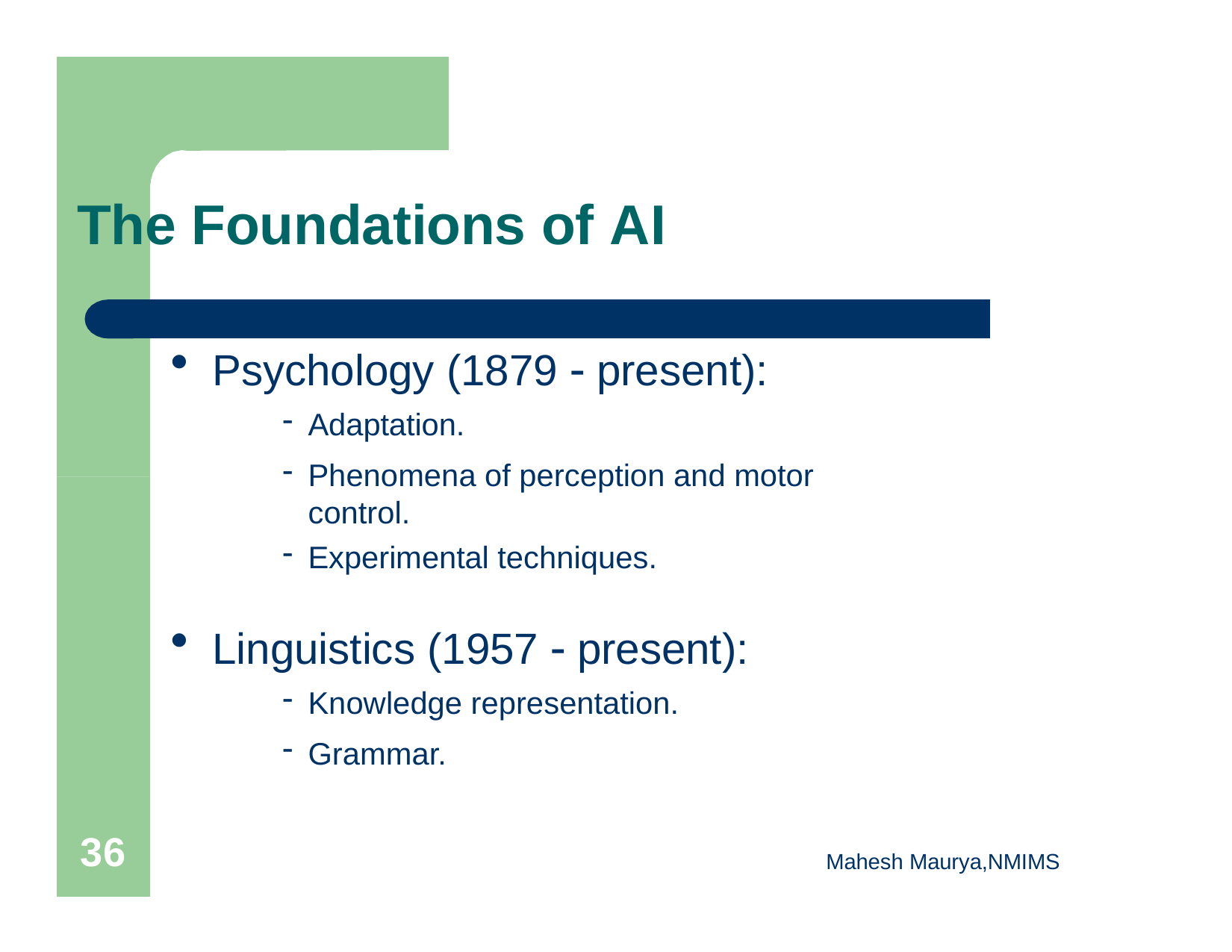

# The Foundations of AI
Psychology (1879 − present):
Adaptation.
Phenomena of perception and motor control.
Experimental techniques.

Linguistics (1957 − present):
Knowledge representation.
Grammar.

36
Mahesh Maurya,NMIMS